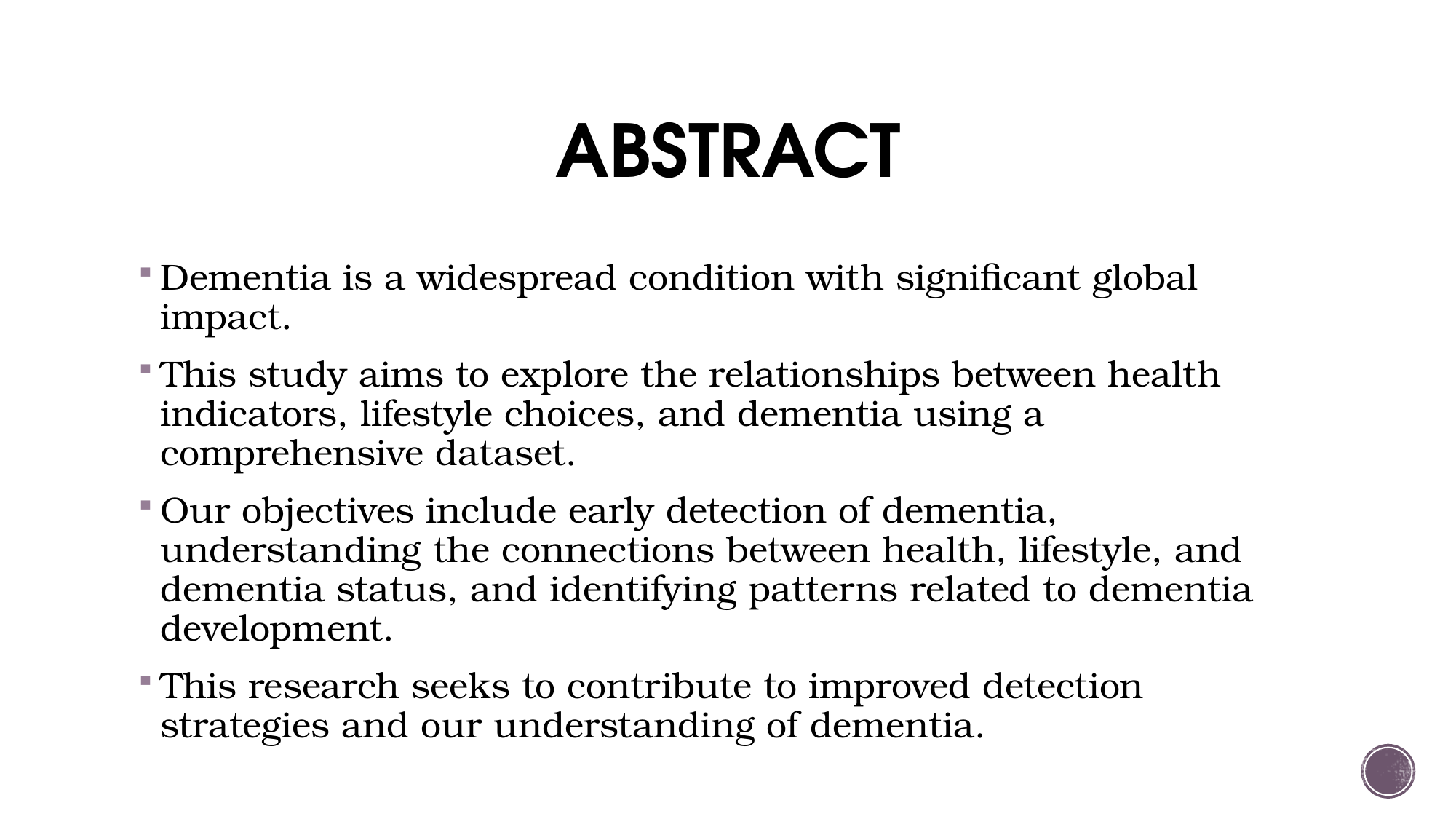

# ABSTRACT
Dementia is a widespread condition with significant global impact.
This study aims to explore the relationships between health indicators, lifestyle choices, and dementia using a comprehensive dataset.
Our objectives include early detection of dementia, understanding the connections between health, lifestyle, and dementia status, and identifying patterns related to dementia development.
This research seeks to contribute to improved detection strategies and our understanding of dementia.